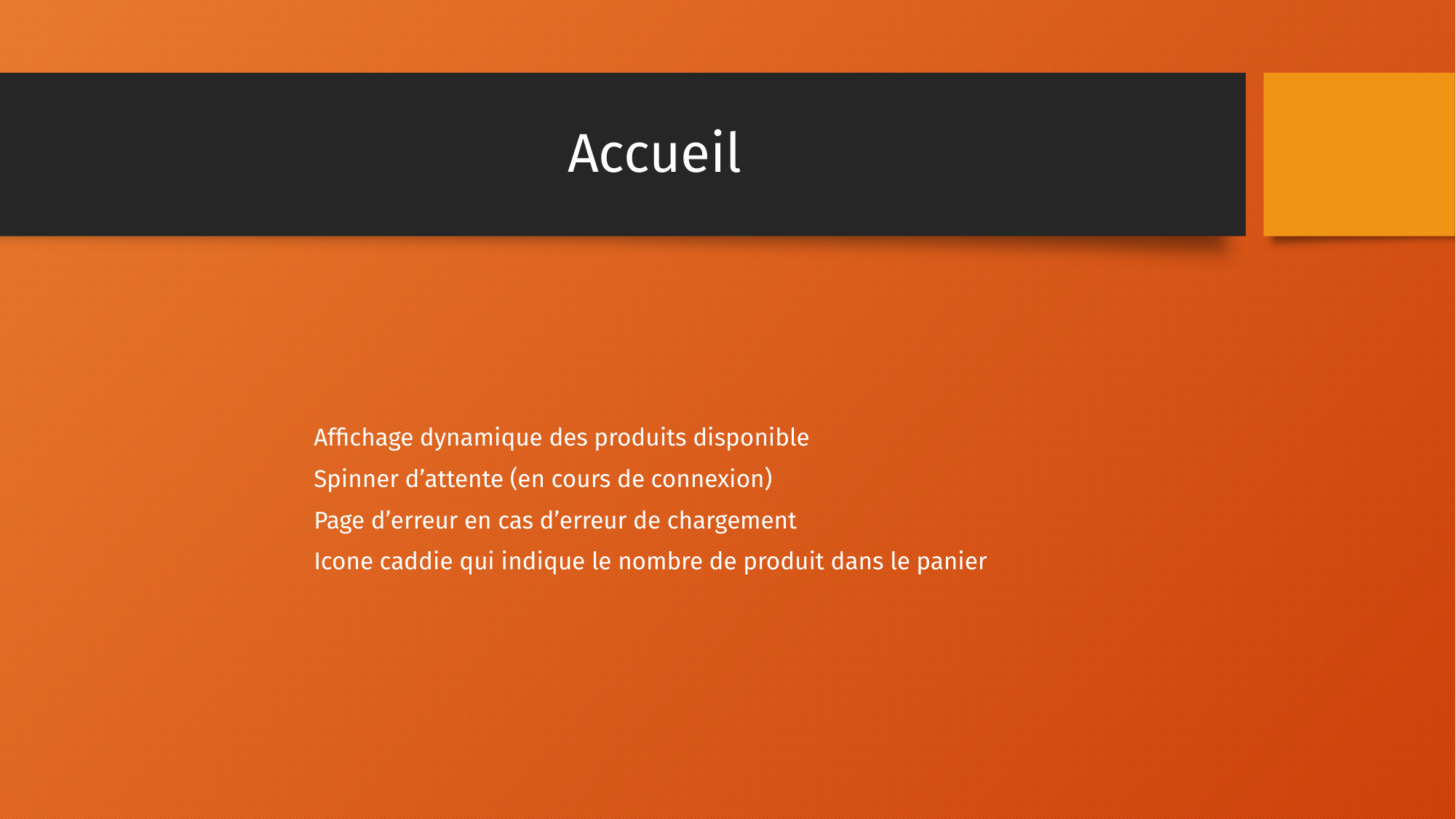

# Accueil
Affichage dynamique des produits disponible
Spinner d’attente (en cours de connexion)
Page d’erreur en cas d’erreur de chargement
Icone caddie qui indique le nombre de produit dans le panier